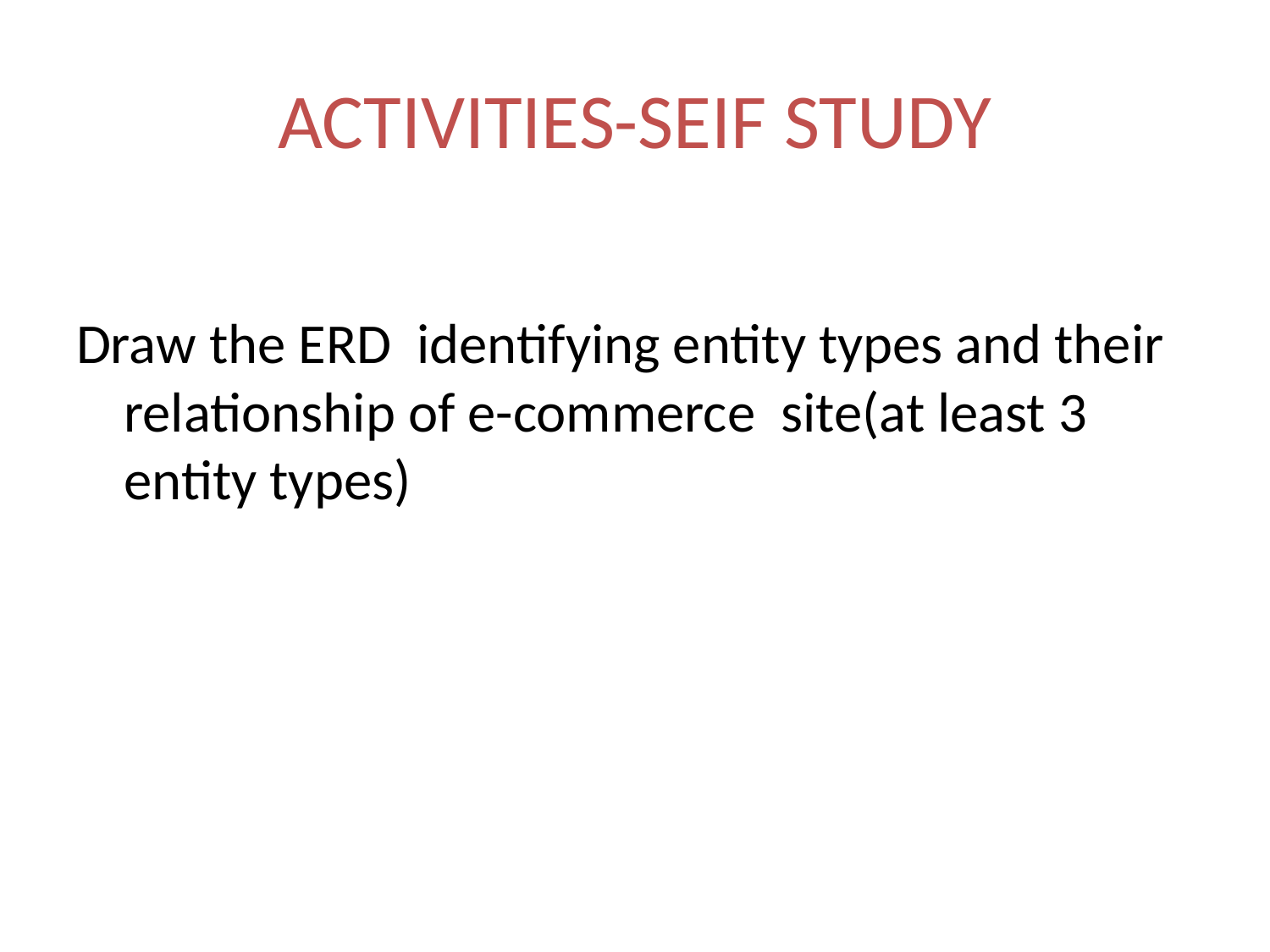

# ACTIVITIES-SEIF STUDY

Draw the ERD  identifying entity types and their relationship of e-commerce  site(at least 3 entity types)